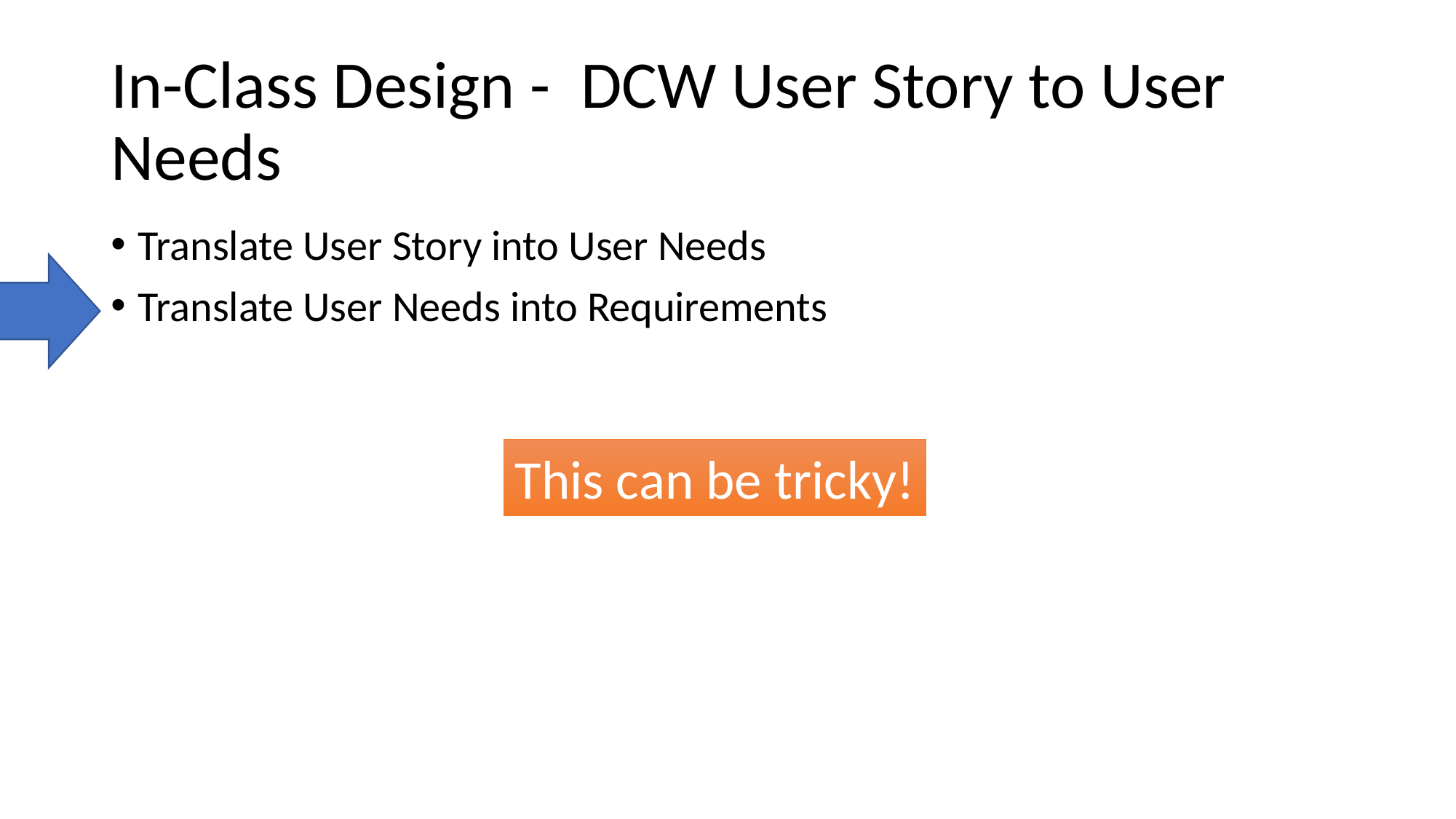

# In-Class Design -  DCW User Story to User Needs
Translate User Story into User Needs
Translate User Needs into Requirements

This can be tricky!